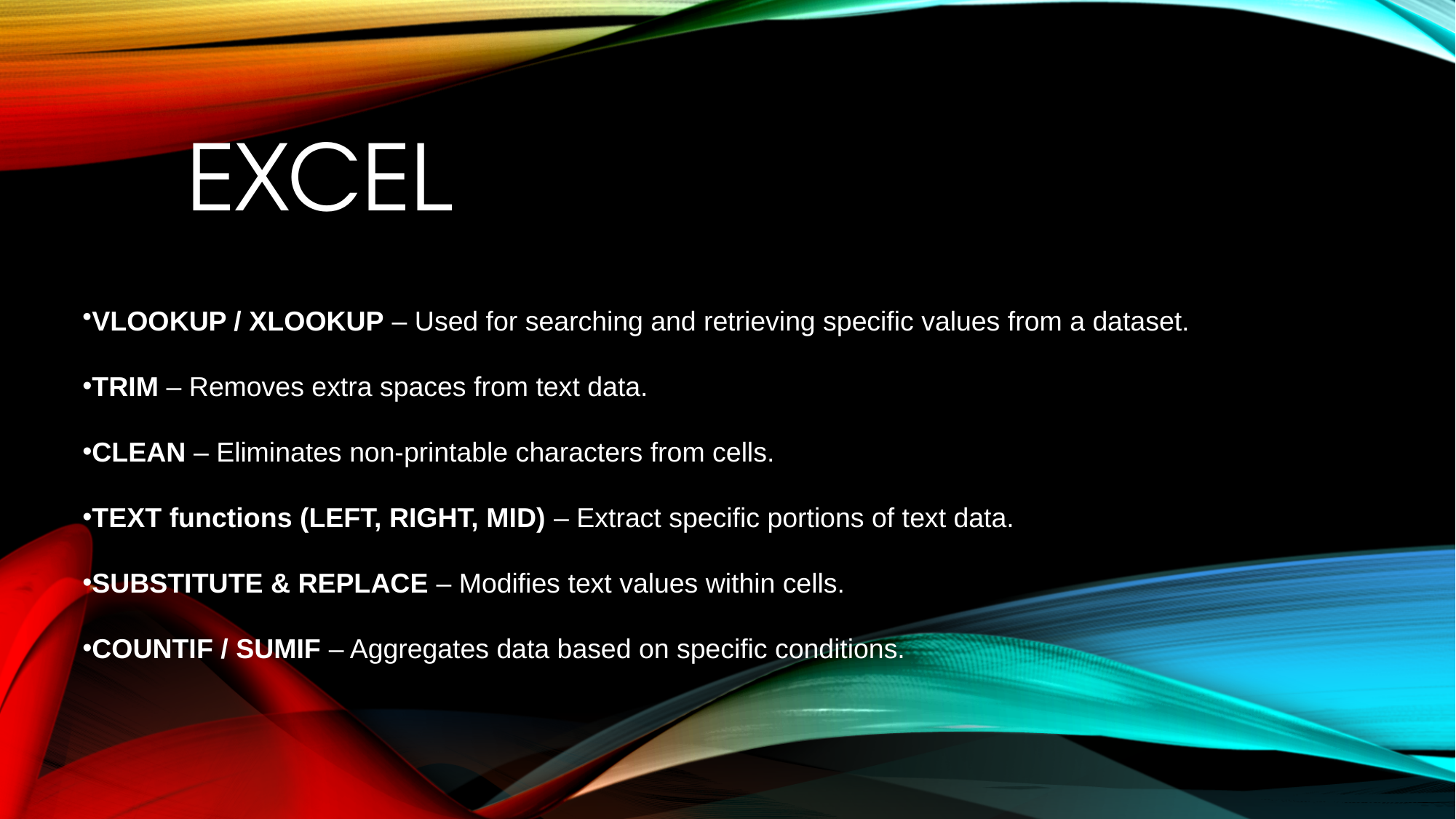

# excel
VLOOKUP / XLOOKUP – Used for searching and retrieving specific values from a dataset.

TRIM – Removes extra spaces from text data.

CLEAN – Eliminates non-printable characters from cells.

TEXT functions (LEFT, RIGHT, MID) – Extract specific portions of text data.

SUBSTITUTE & REPLACE – Modifies text values within cells.

COUNTIF / SUMIF – Aggregates data based on specific conditions.